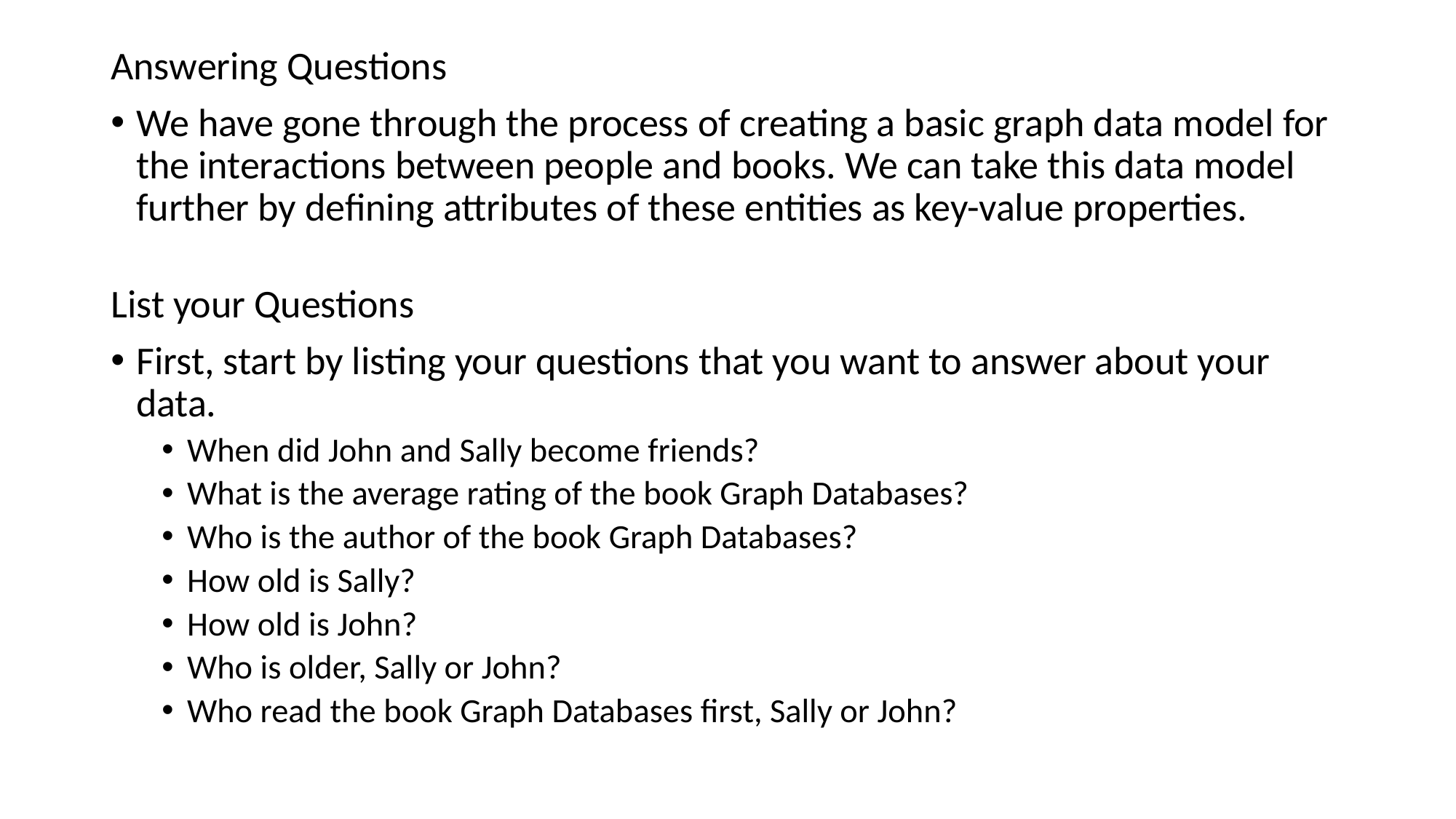

Answering Questions
We have gone through the process of creating a basic graph data model for the interactions between people and books. We can take this data model further by defining attributes of these entities as key-value properties.

List your Questions
First, start by listing your questions that you want to answer about your data.
When did John and Sally become friends?
What is the average rating of the book Graph Databases?
Who is the author of the book Graph Databases?
How old is Sally?
How old is John?
Who is older, Sally or John?
Who read the book Graph Databases first, Sally or John?